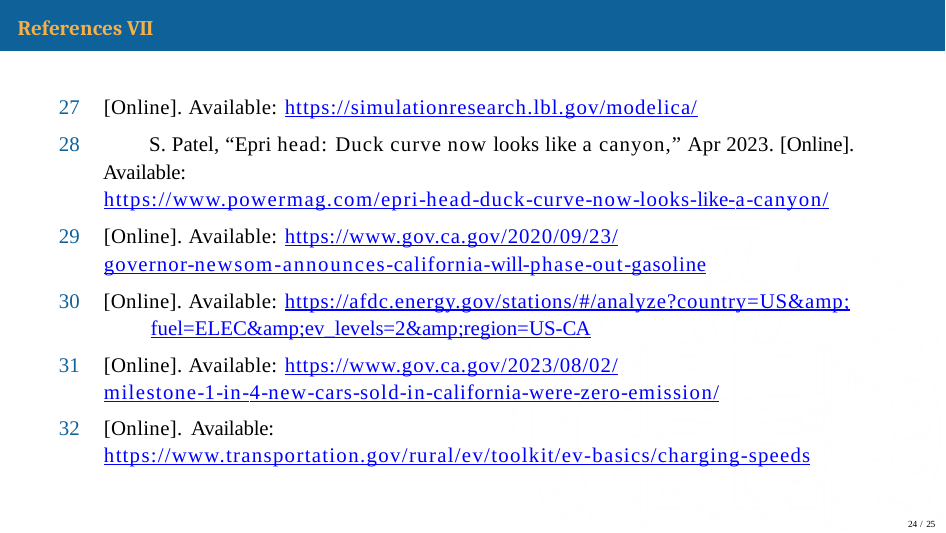

# References VII
[Online]. Available: https://simulationresearch.lbl.gov/modelica/
	S. Patel, “Epri head: Duck curve now looks like a canyon,” Apr 2023. [Online]. Available:
https://www.powermag.com/epri-head-duck-curve-now-looks-like-a-canyon/
[Online]. Available: https://www.gov.ca.gov/2020/09/23/
governor-newsom-announces-california-will-phase-out-gasoline
[Online]. Available: https://afdc.energy.gov/stations/#/analyze?country=US&amp; 	fuel=ELEC&amp;ev_levels=2&amp;region=US-CA
[Online]. Available: https://www.gov.ca.gov/2023/08/02/
milestone-1-in-4-new-cars-sold-in-california-were-zero-emission/
[Online]. Available:
https://www.transportation.gov/rural/ev/toolkit/ev-basics/charging-speeds
24 / 25